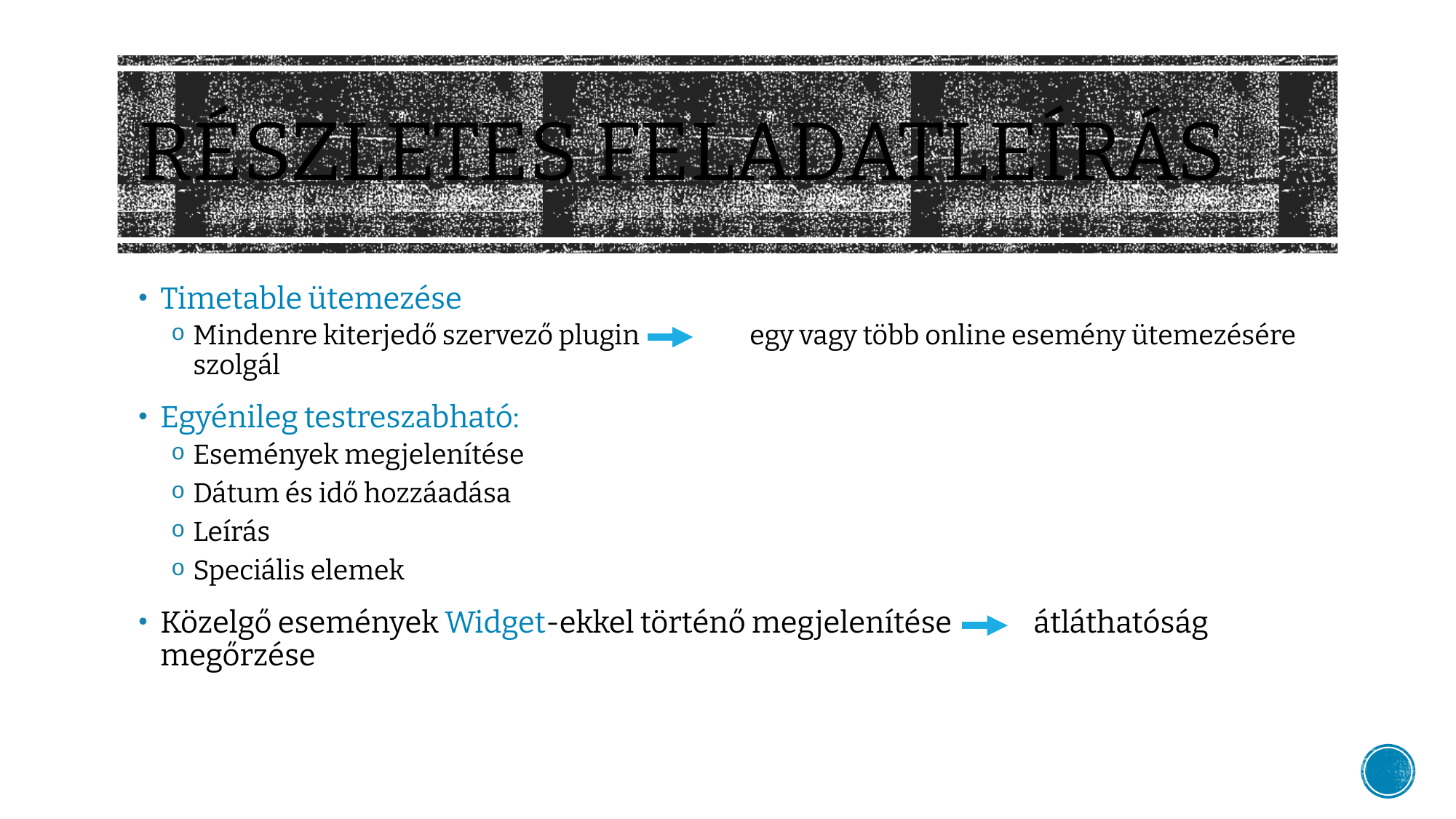

# Részletes feladatleírás

Timetable ütemezése
Mindenre kiterjedő szervező plugin	  egy vagy több online esemény ütemezésére szolgál
Egyénileg testreszabható:
Események megjelenítése
Dátum és idő hozzáadása
Leírás
Speciális elemek
Közelgő események Widget-ekkel történő megjelenítése	átláthatóság megőrzése